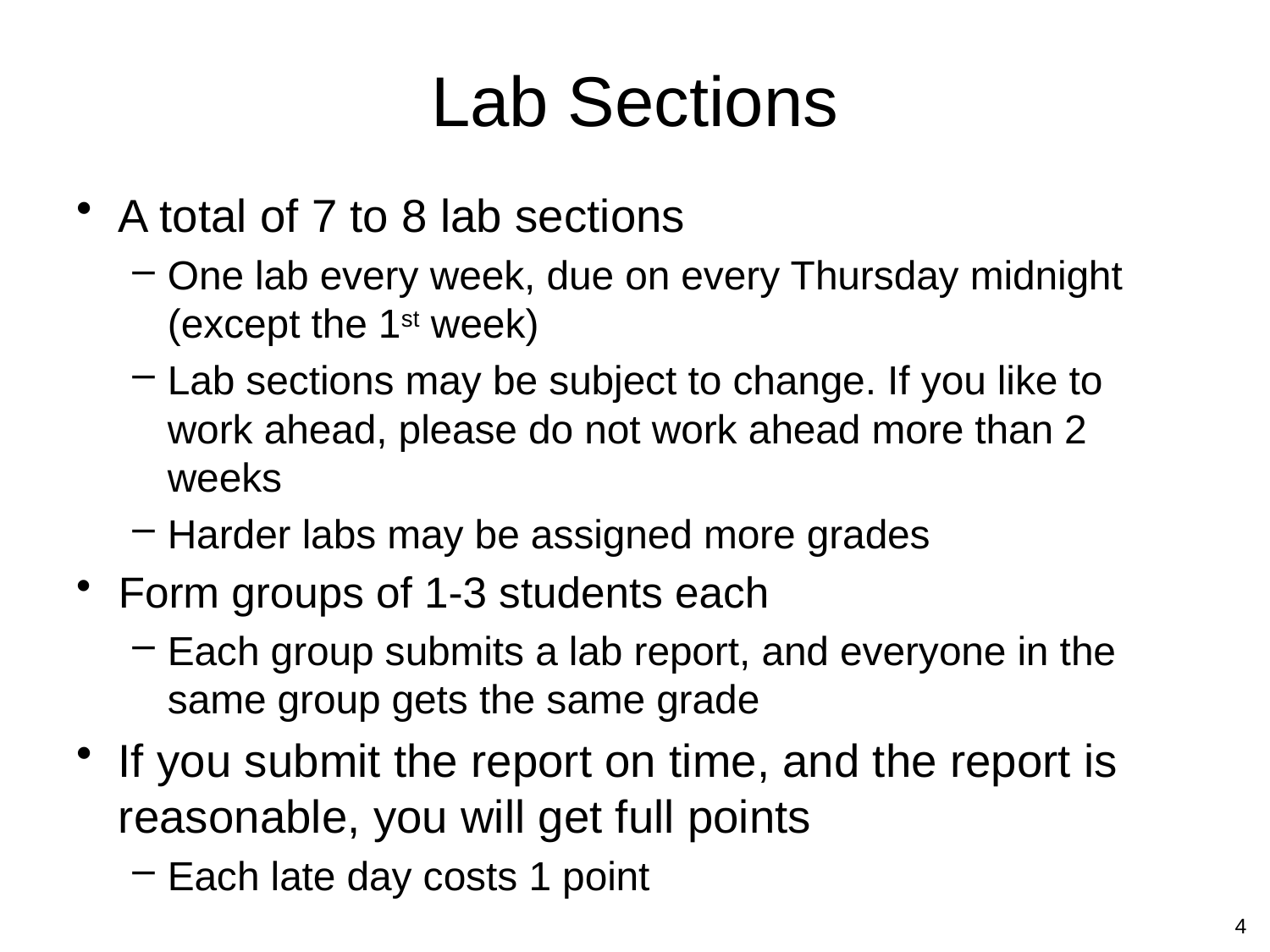

# Lab Sections
A total of 7 to 8 lab sections
One lab every week, due on every Thursday midnight (except the 1st week)
Lab sections may be subject to change. If you like to work ahead, please do not work ahead more than 2 weeks
Harder labs may be assigned more grades
Form groups of 1-3 students each
Each group submits a lab report, and everyone in the same group gets the same grade
If you submit the report on time, and the report is reasonable, you will get full points
Each late day costs 1 point

4